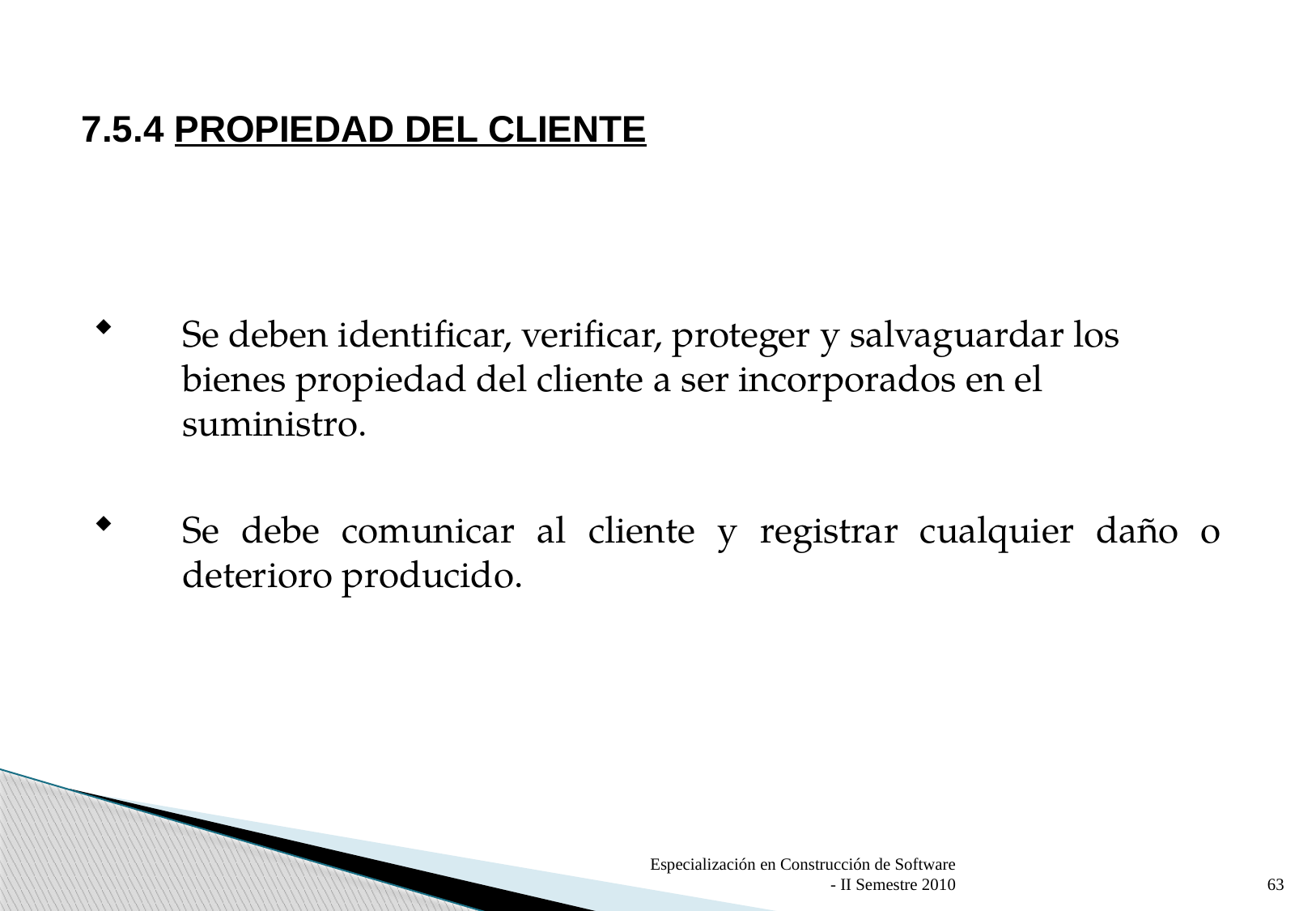

7.5.4 PROPIEDAD DEL CLIENTE

Se deben identificar, verificar, proteger y salvaguardar los bienes propiedad del cliente a ser incorporados en el suministro.
Se debe comunicar al cliente y registrar cualquier daño o deterioro producido.

Especialización en Construcción de Software - II Semestre 2010
63